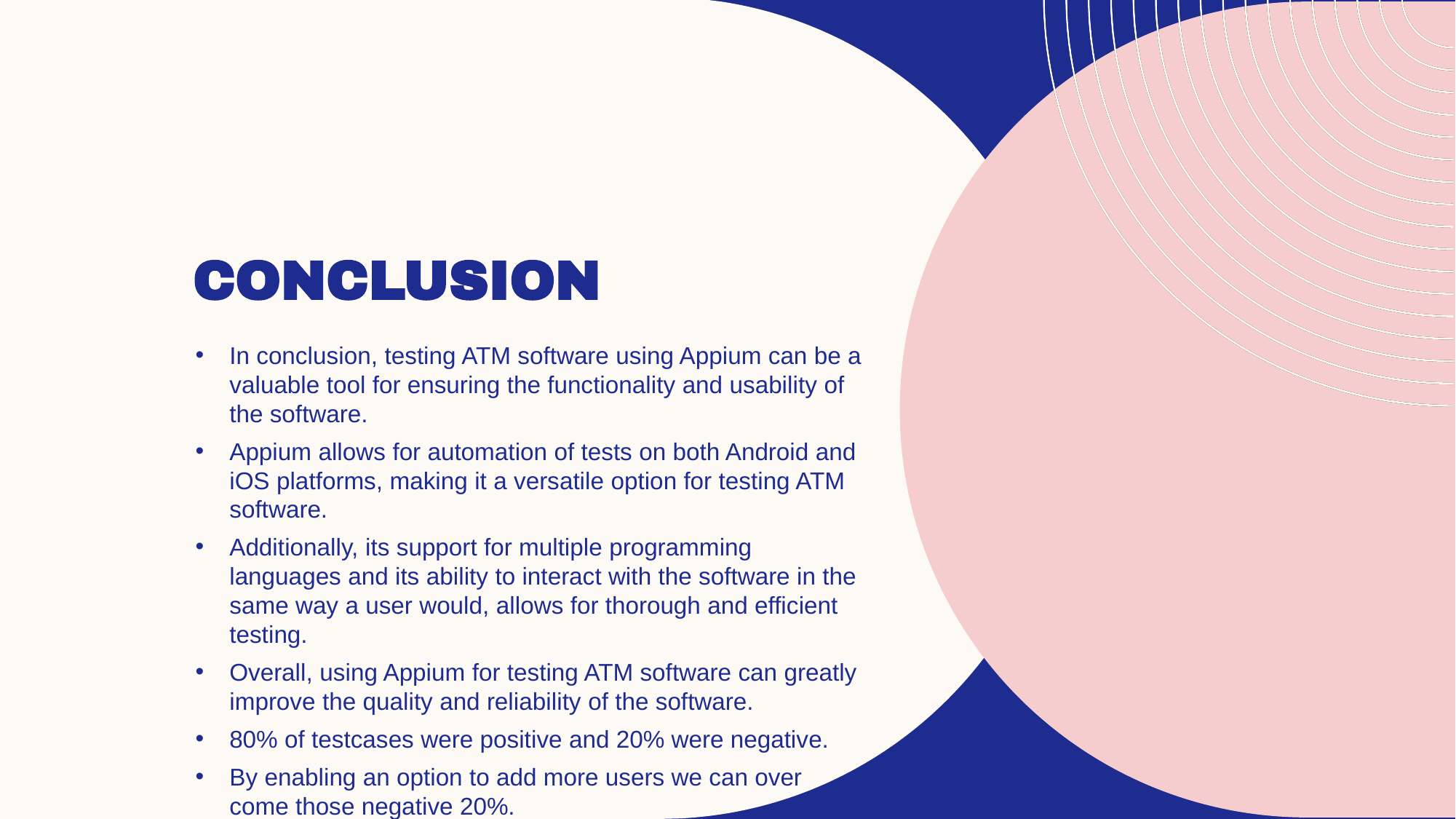

# conclusion
In conclusion, testing ATM software using Appium can be a valuable tool for ensuring the functionality and usability of the software.
Appium allows for automation of tests on both Android and iOS platforms, making it a versatile option for testing ATM software.
Additionally, its support for multiple programming languages and its ability to interact with the software in the same way a user would, allows for thorough and efficient testing.
Overall, using Appium for testing ATM software can greatly improve the quality and reliability of the software.
80% of testcases were positive and 20% were negative.
By enabling an option to add more users we can over come those negative 20%.